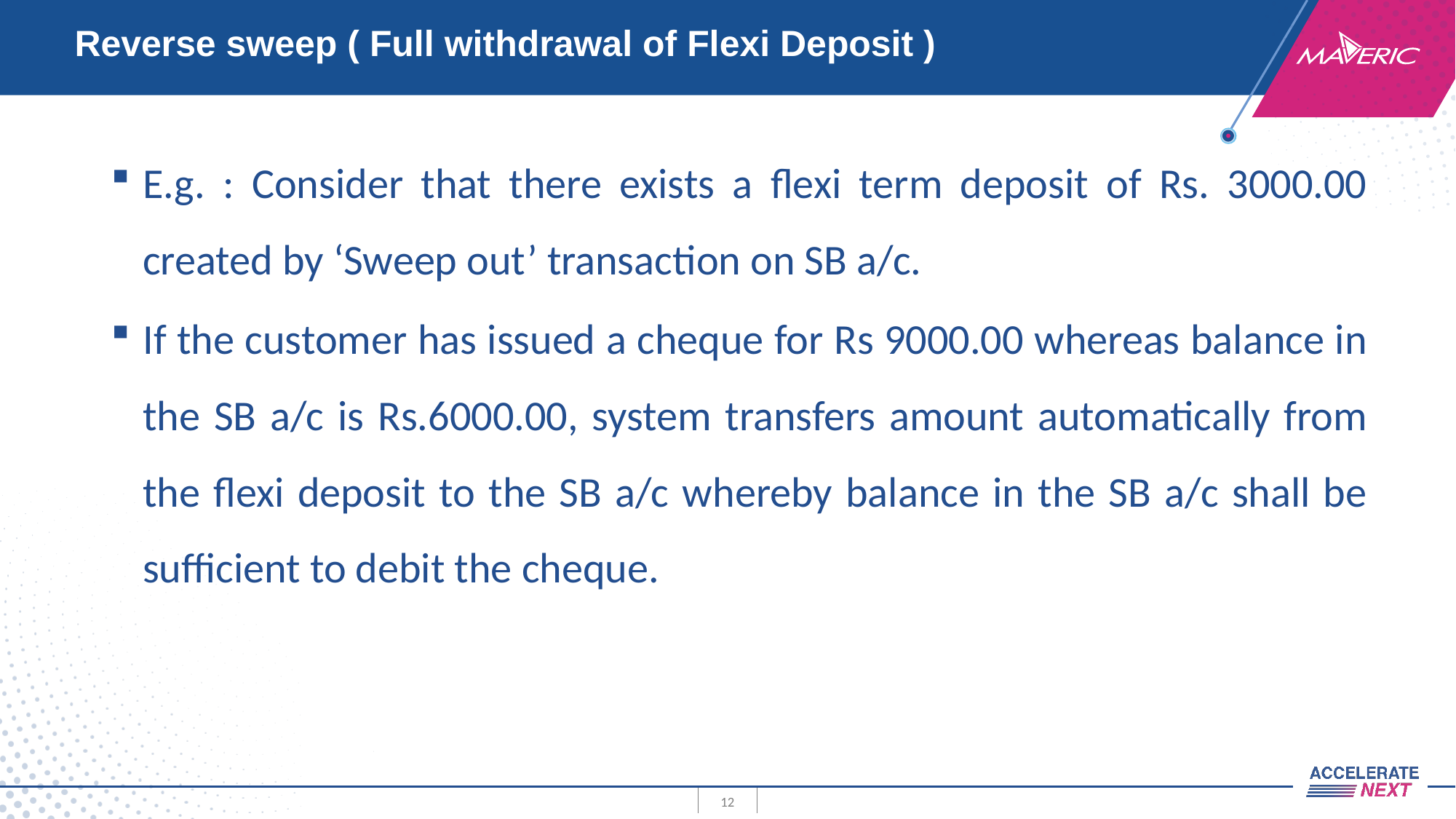

# Reverse sweep ( Full withdrawal of Flexi Deposit )

E.g. : Consider that there exists a flexi term deposit of Rs. 3000.00 created by ‘Sweep out’ transaction on SB a/c.
If the customer has issued a cheque for Rs 9000.00 whereas balance in the SB a/c is Rs.6000.00, system transfers amount automatically from the flexi deposit to the SB a/c whereby balance in the SB a/c shall be sufficient to debit the cheque.

12